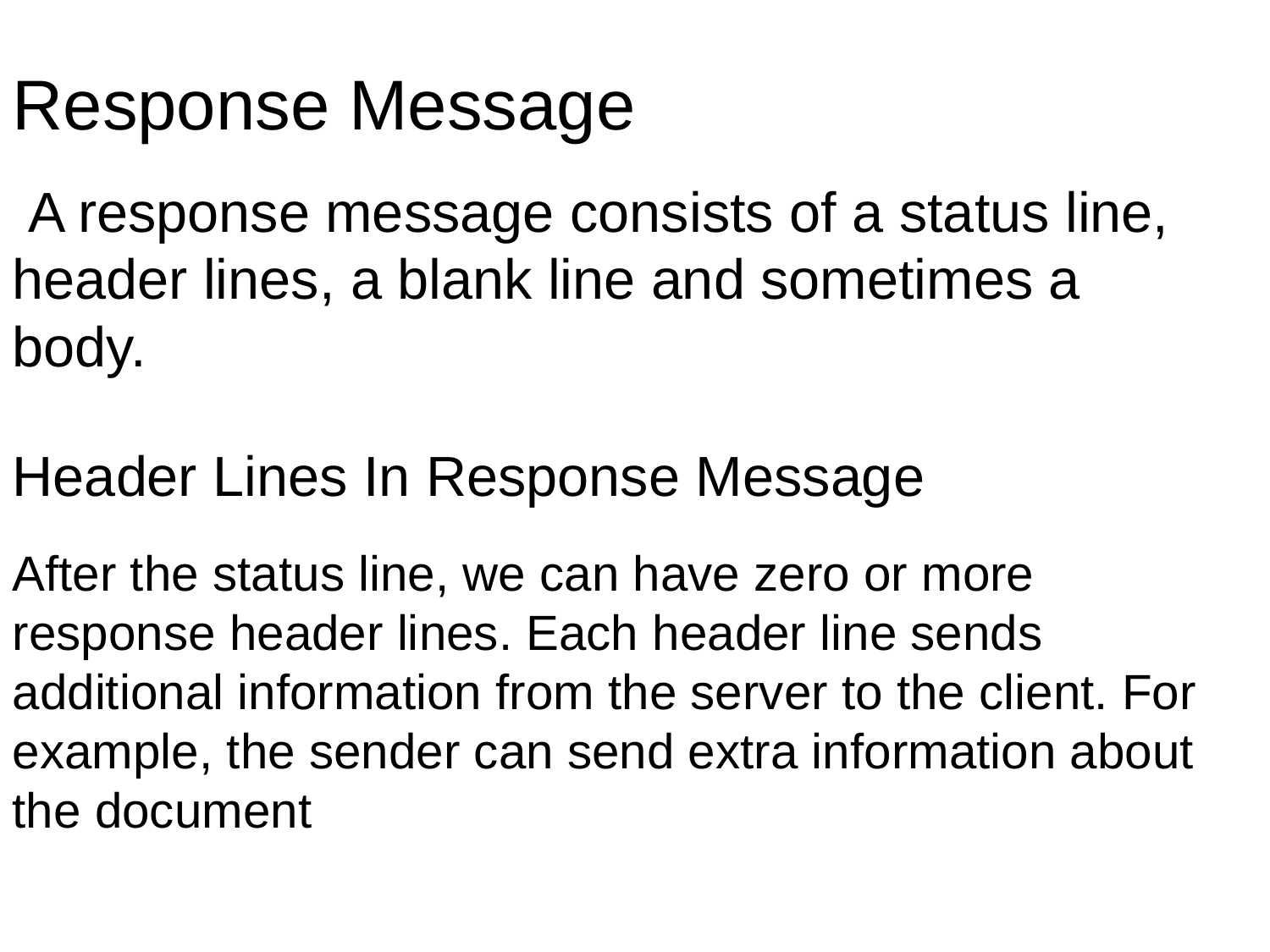

Response Message
 A response message consists of a status line, header lines, a blank line and sometimes a body.

Header Lines In Response Message

After the status line, we can have zero or more response header lines. Each header line sends additional information from the server to the client. For example, the sender can send extra information about the document